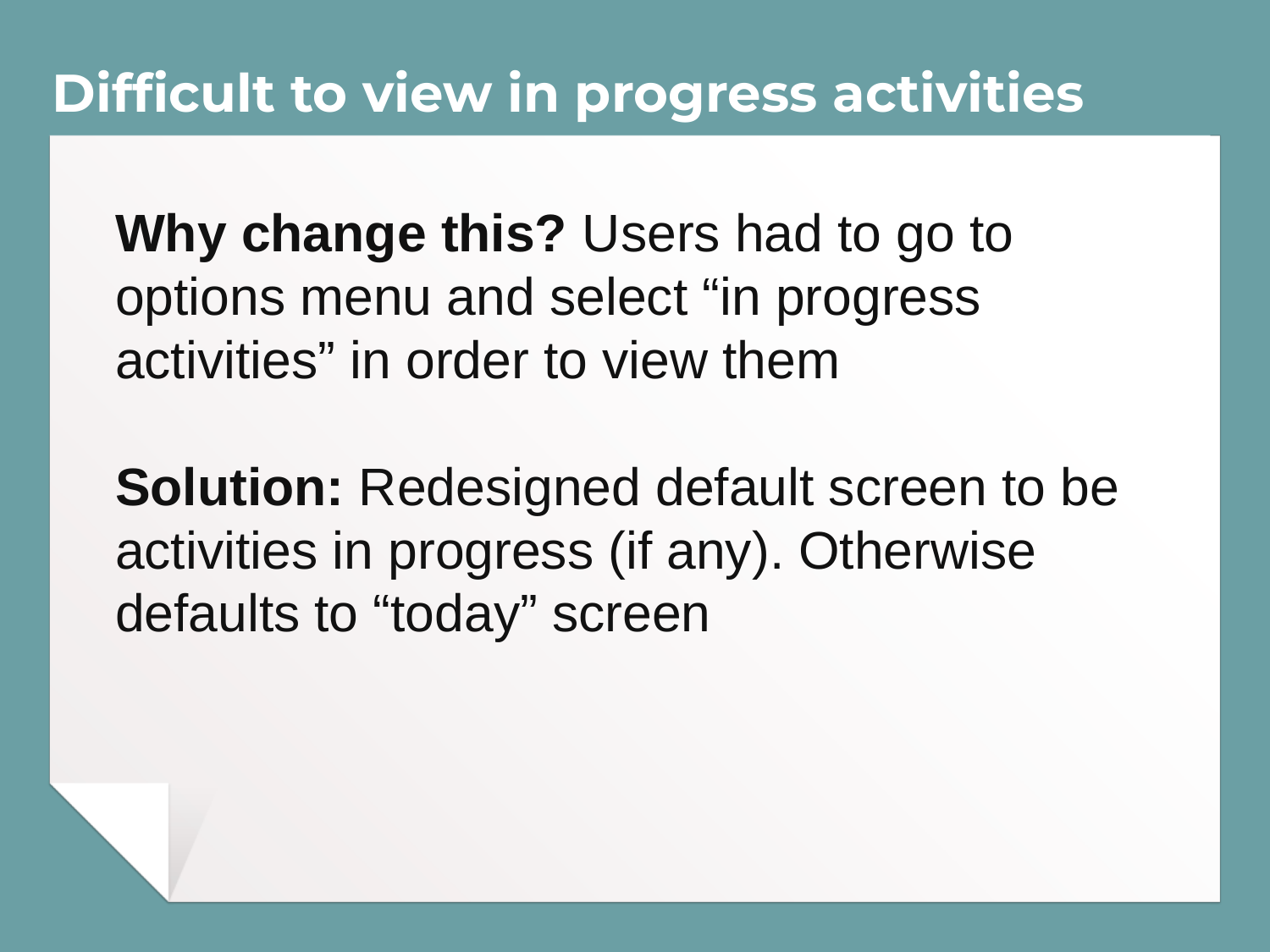

# Difficult to view in progress activities
Why change this? Users had to go to options menu and select “in progress activities” in order to view them

Solution: Redesigned default screen to be activities in progress (if any). Otherwise defaults to “today” screen